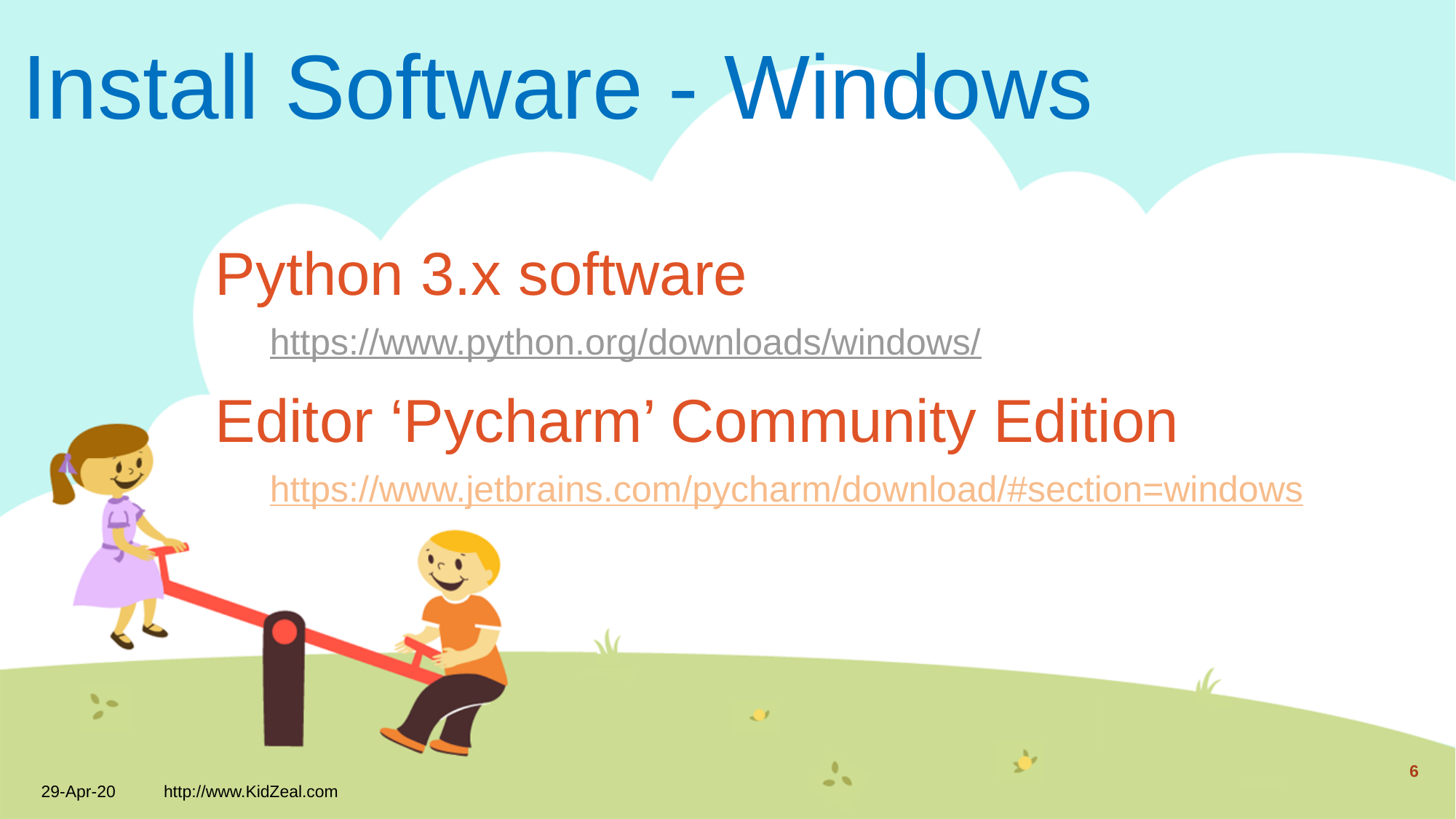

# Install Software - Windows
Python 3.x software
https://www.python.org/downloads/windows/
Editor ‘Pycharm’ Community Edition
https://www.jetbrains.com/pycharm/download/#section=windows
6
29-Apr-20
http://www.KidZeal.com